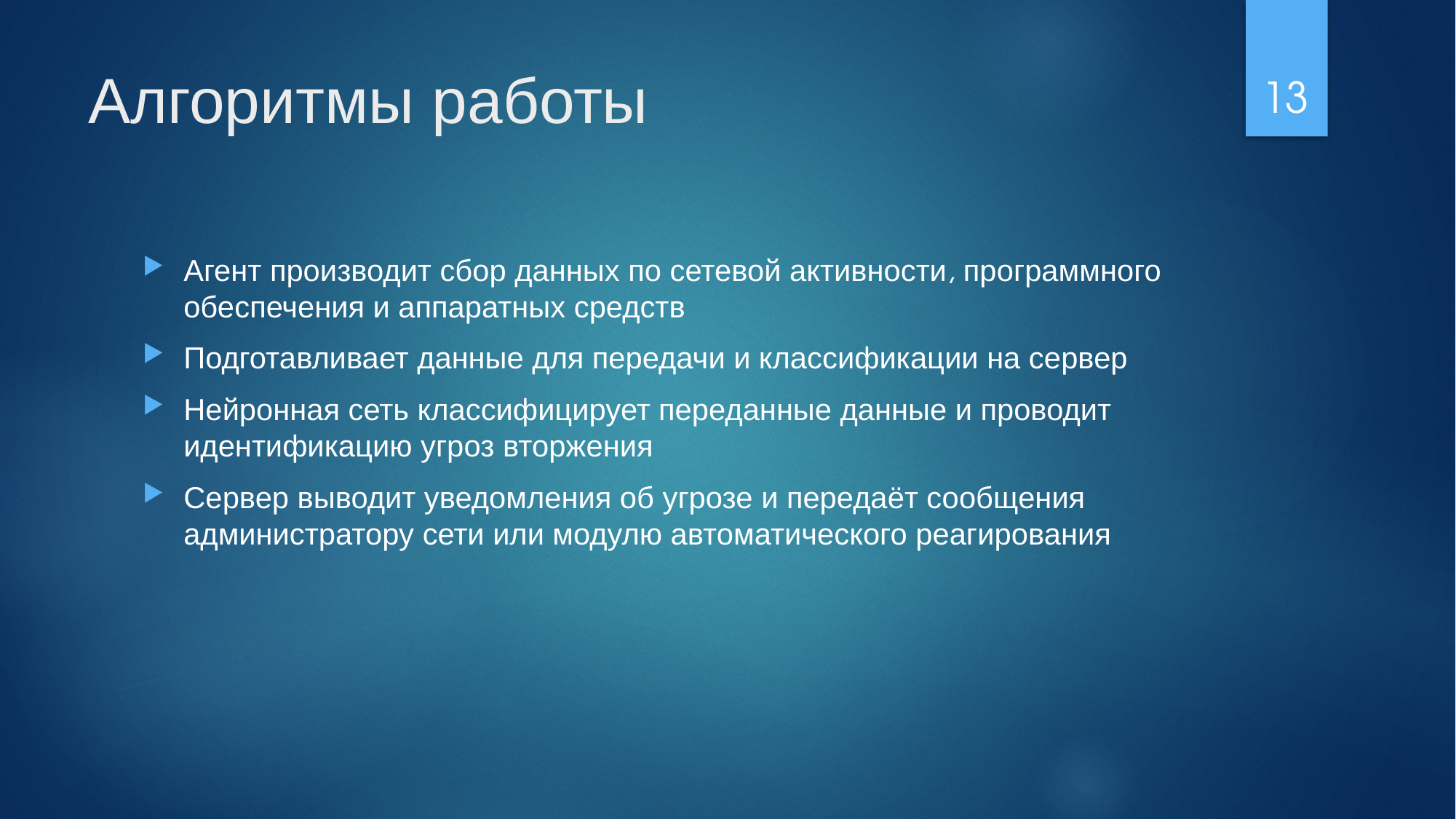

13
# Алгоритмы работы
Агент производит сбор данных по сетевой активности, программного обеспечения и аппаратных средств
Подготавливает данные для передачи и классификации на сервер
Нейронная сеть классифицирует переданные данные и проводит идентификацию угроз вторжения
Сервер выводит уведомления об угрозе и передаёт сообщения администратору сети или модулю автоматического реагирования